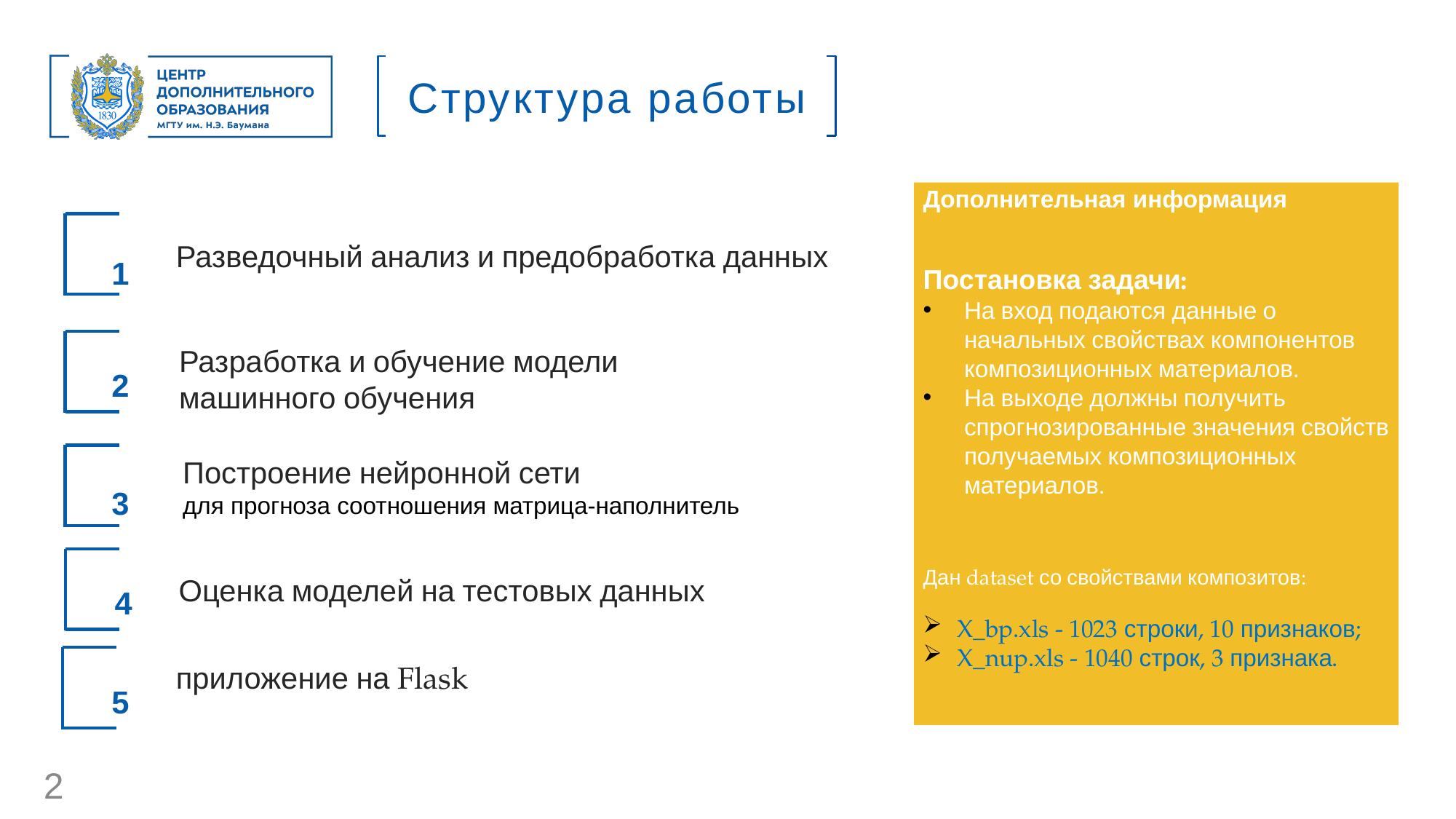

Структура работы

Дополнительная информация

Постановка задачи:
На вход подаются данные о начальных свойствах компонентов композиционных материалов.
На выходе должны получить спрогнозированные значения свойств получаемых композиционных материалов.

Дан dataset со свойствами композитов:

X_bp.xls - 1023 строки, 10 признаков;
X_nup.xls - 1040 строк, 3 признака.

Разведочный анализ и предобработка данных
1
Разработка и обучение модели
машинного обучения
2
Построение нейронной сети
для прогноза соотношения матрица-наполнитель

3
Оценка моделей на тестовых данных
4
приложение на Flask

5
2